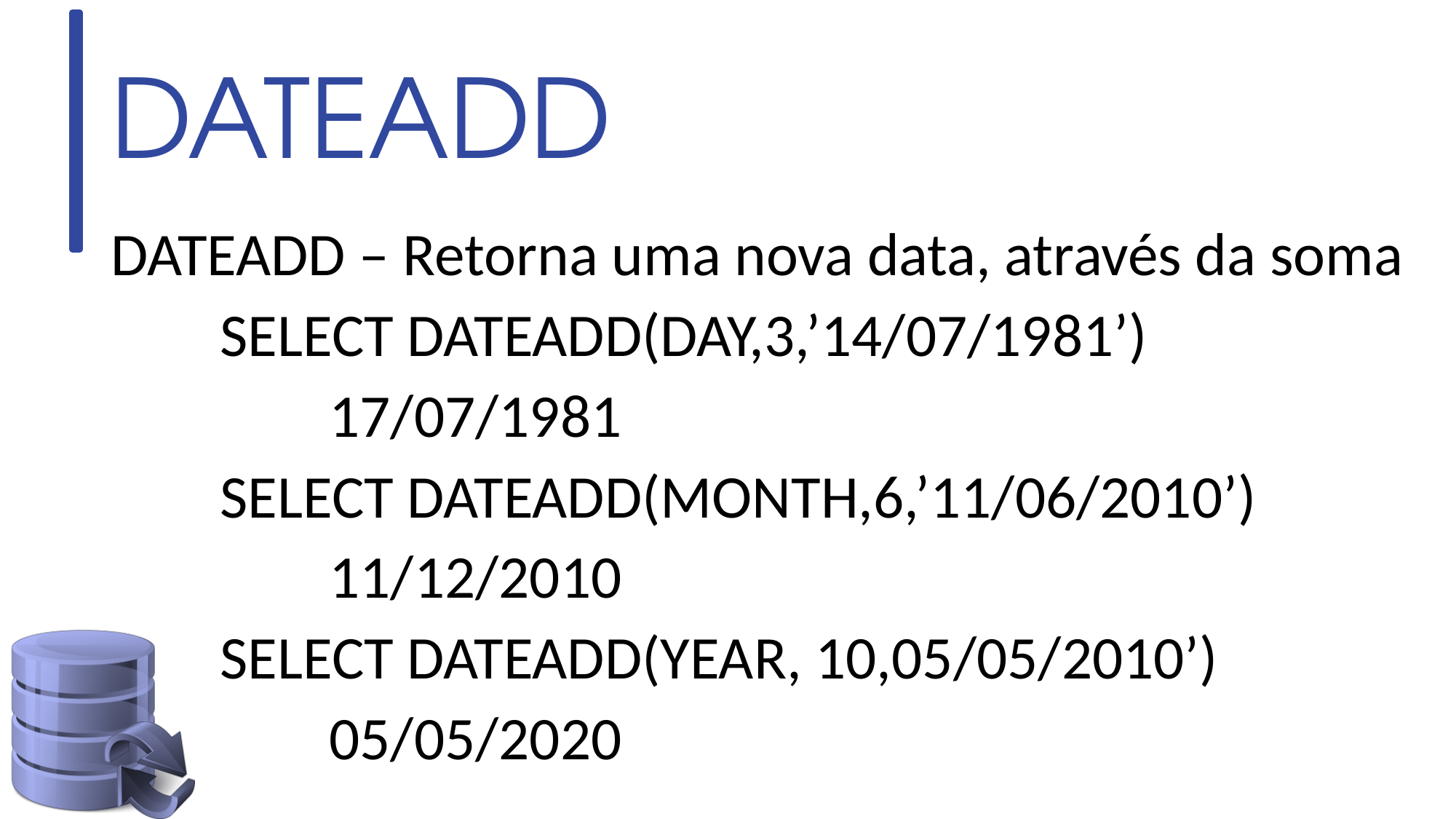

# DATEADD
DATEADD – Retorna uma nova data, através da soma
	SELECT DATEADD(DAY,3,’14/07/1981’)
		17/07/1981
	SELECT DATEADD(MONTH,6,’11/06/2010’)
		11/12/2010
	SELECT DATEADD(YEAR, 10,05/05/2010’)
		05/05/2020